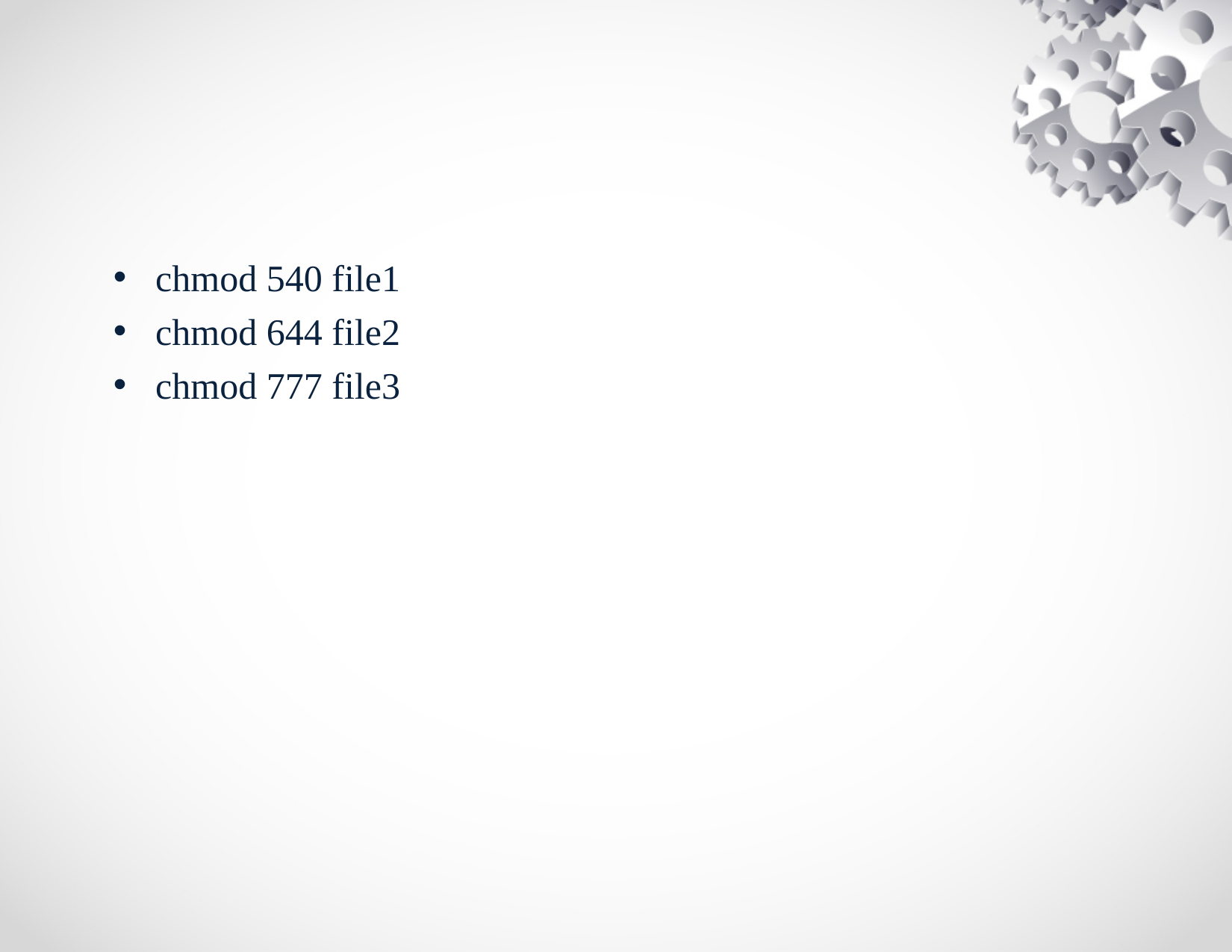

chmod 540 file1
chmod 644 file2
chmod 777 file3